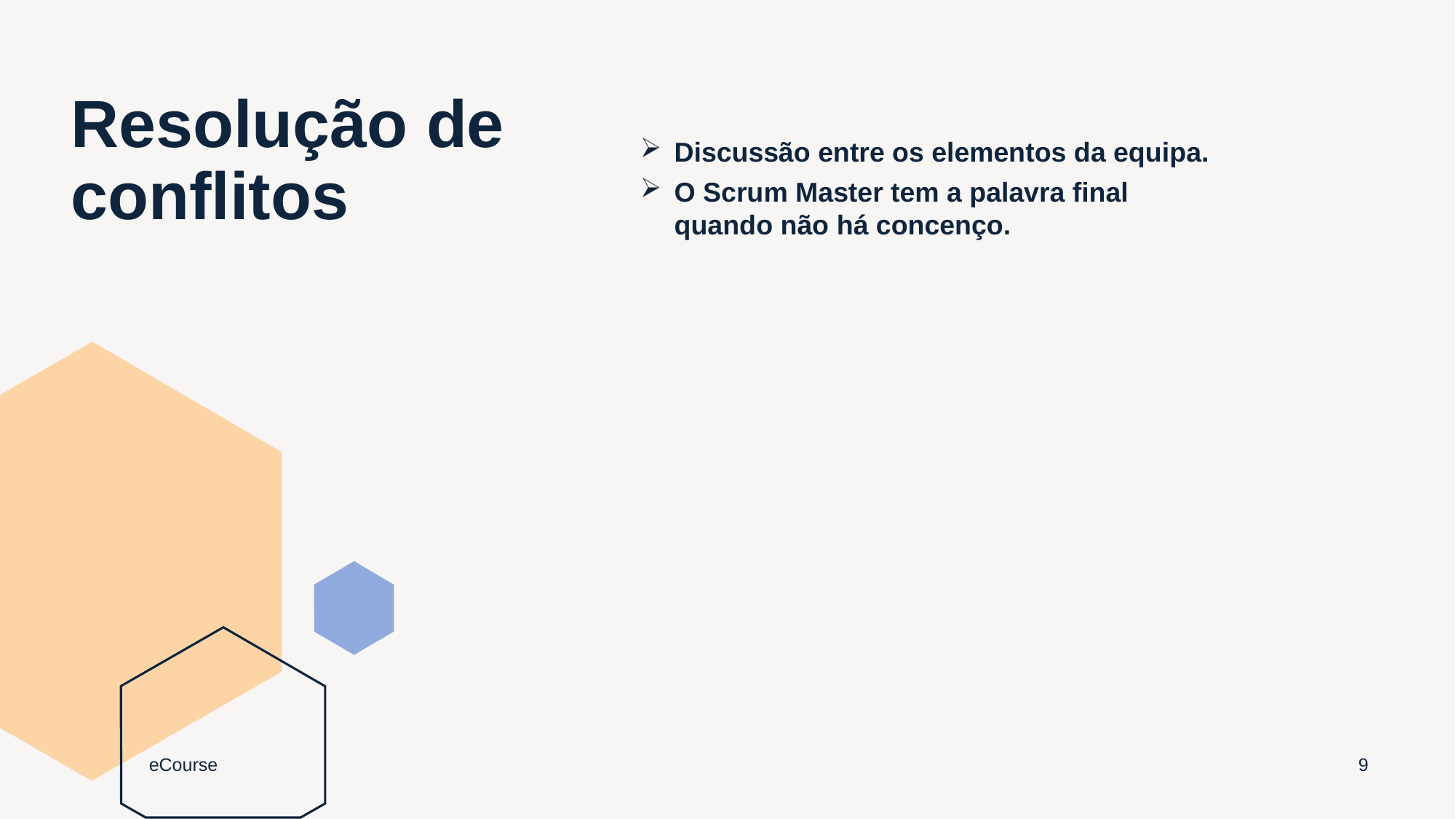

# Resolução de conflitos
Discussão entre os elementos da equipa.
O Scrum Master tem a palavra final quando não há concenço.

eCourse
9